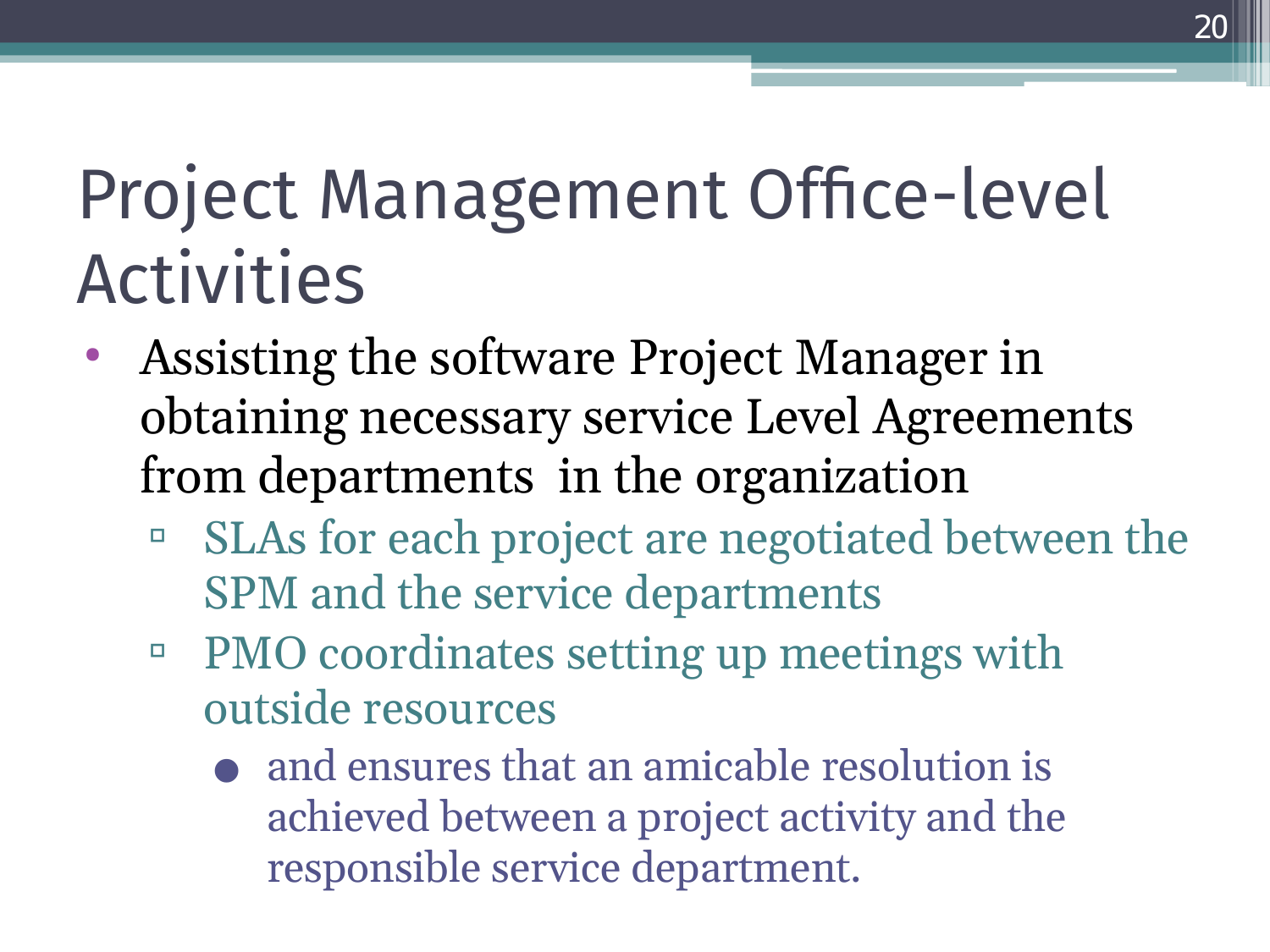

20
# Project Management Office-level Activities
Assisting the software Project Manager in obtaining necessary service Level Agreements from departments  in the organization
SLAs for each project are negotiated between the SPM and the service departments
PMO coordinates setting up meetings with outside resources
and ensures that an amicable resolution is achieved between a project activity and the responsible service department.